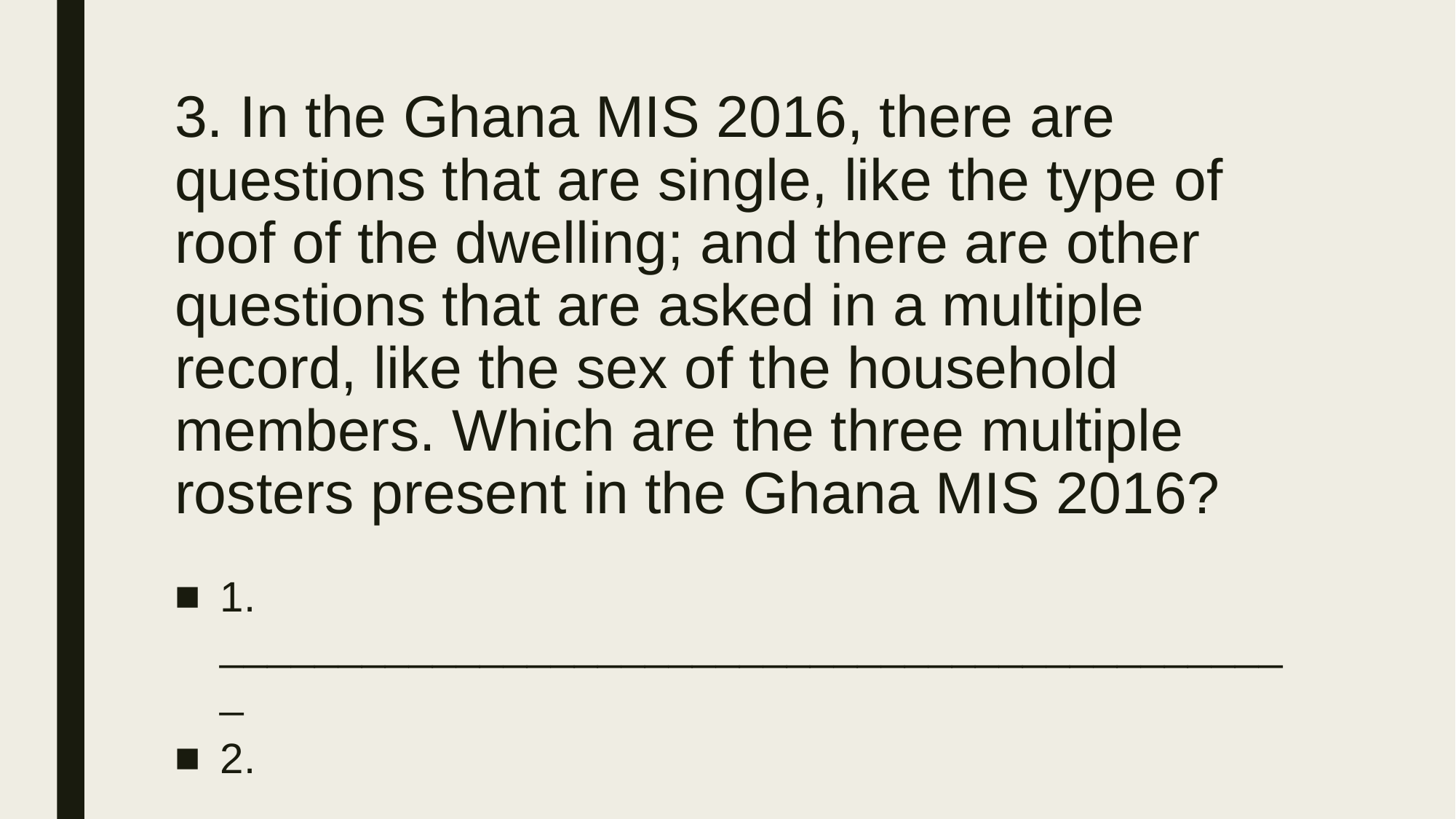

# 3. In the Ghana MIS 2016, there are questions that are single, like the type of roof of the dwelling; and there are other questions that are asked in a multiple record, like the sex of the household members. Which are the three multiple rosters present in the Ghana MIS 2016?
1. ______________________________________________
2. ______________________________________________
3. ______________________________________________